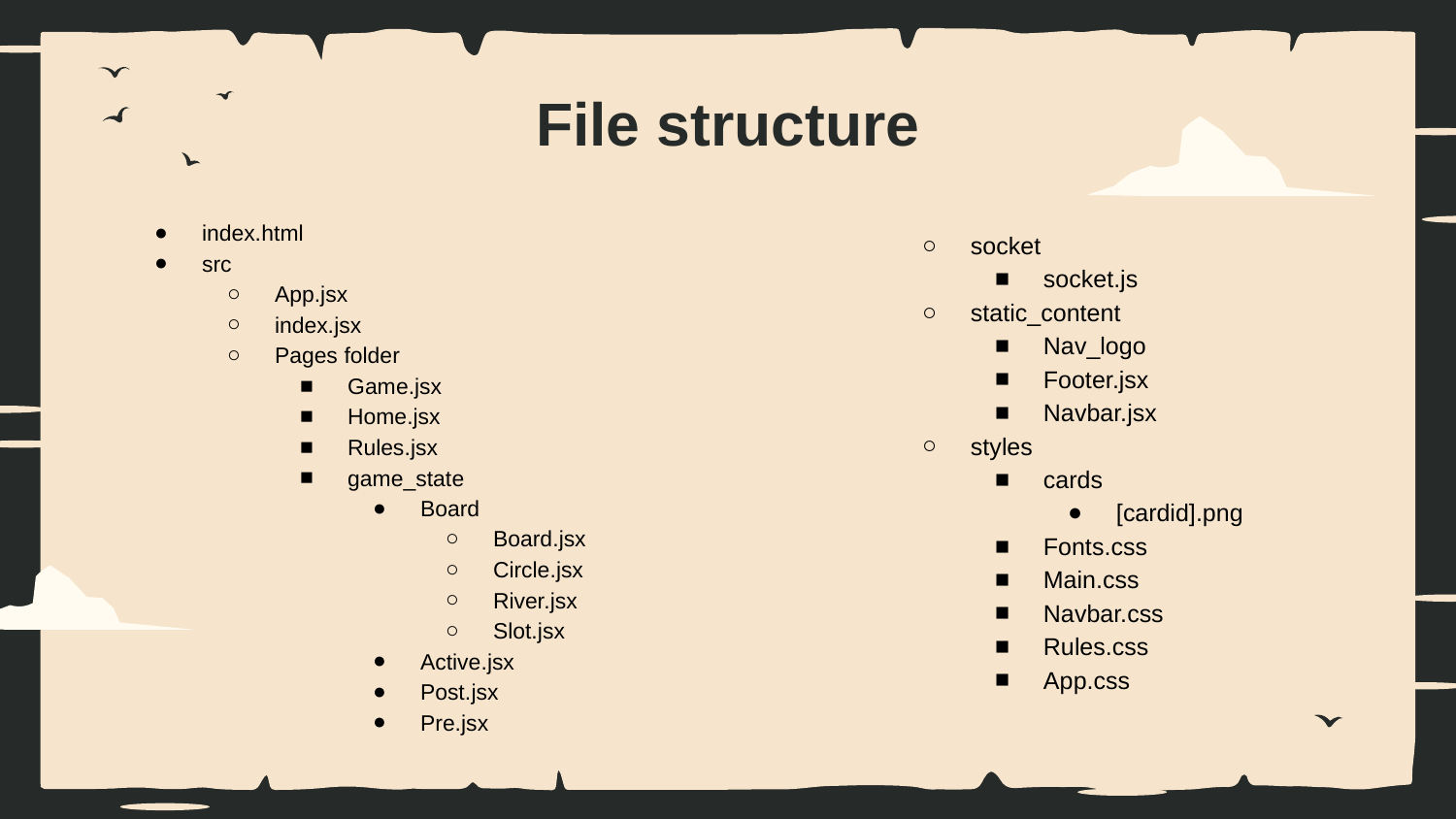

# File structure
index.html
src
App.jsx
index.jsx
Pages folder
Game.jsx
Home.jsx
Rules.jsx
game_state
Board
Board.jsx
Circle.jsx
River.jsx
Slot.jsx
Active.jsx
Post.jsx
Pre.jsx

socket
socket.js
static_content
Nav_logo
Footer.jsx
Navbar.jsx
styles
cards
[cardid].png
Fonts.css
Main.css
Navbar.css
Rules.css
App.css